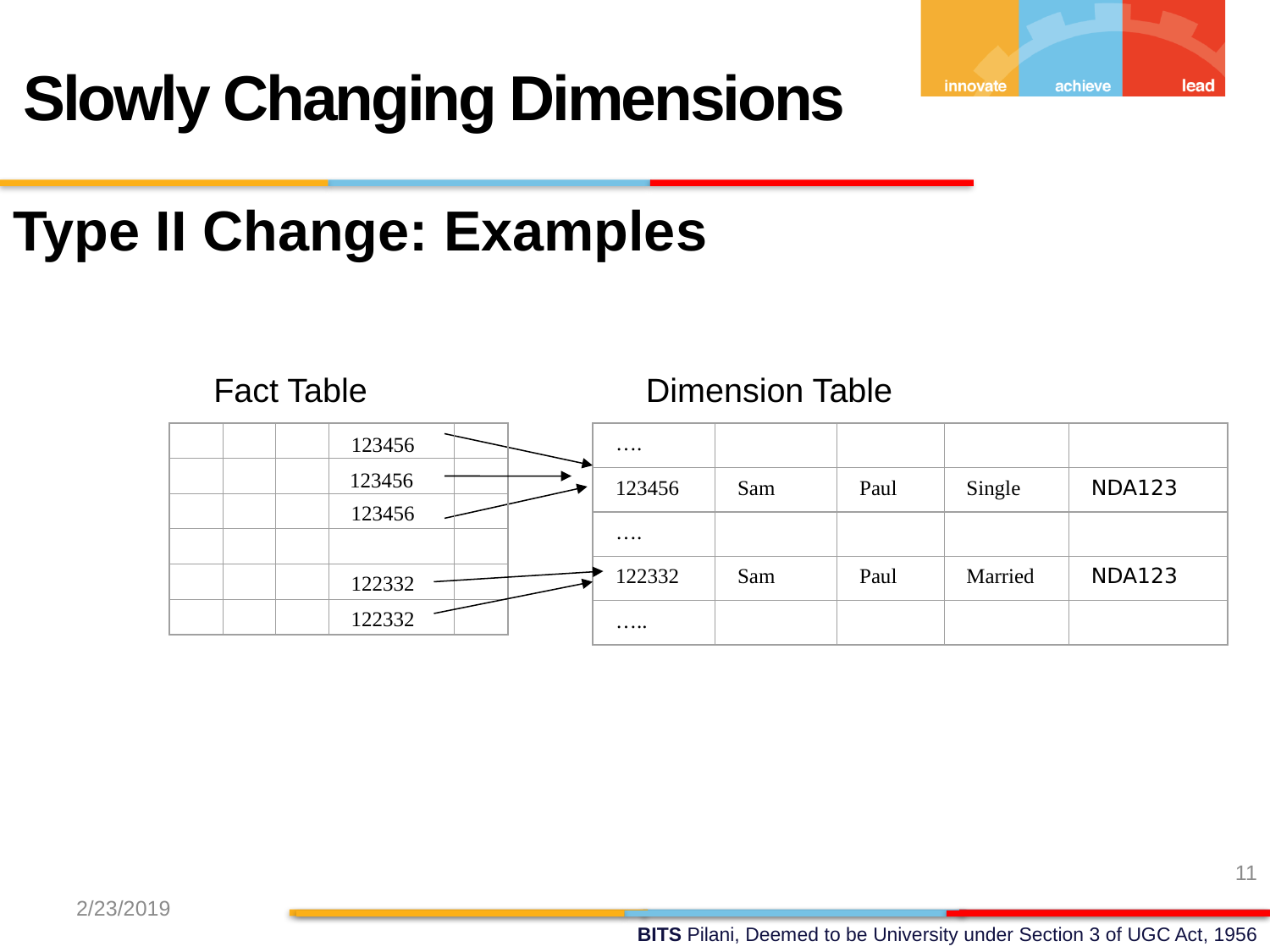

Slowly Changing Dimensions
Type II Change: Examples
Fact Table                              Dimension Table

123456

122332

122332

….

123456

Sam

Paul

Single

NDA123

….

122332

Sam

Paul

Married

NDA123

…..

123456

123456

11
2/23/2019